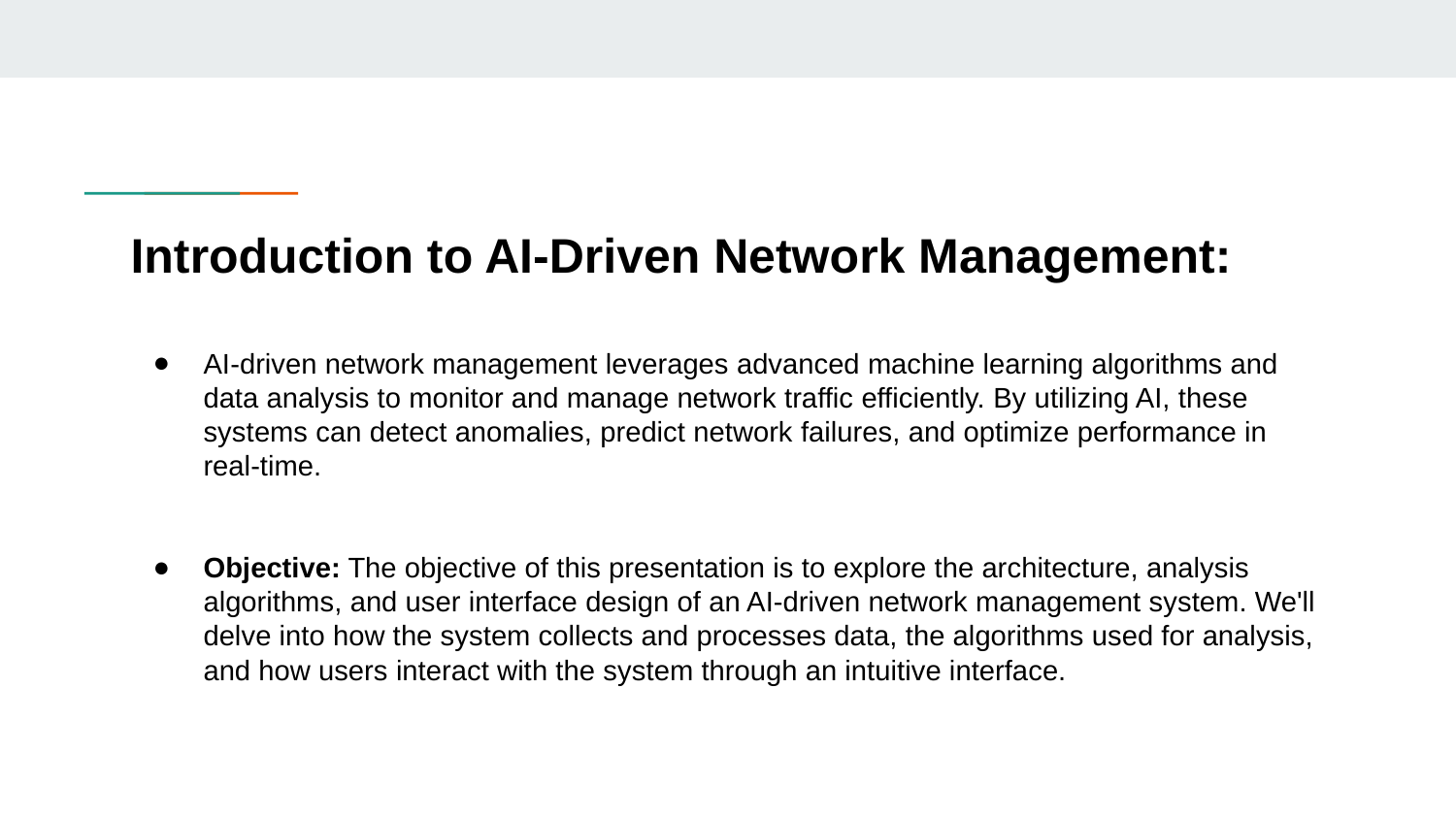

# Introduction to AI-Driven Network Management:
AI-driven network management leverages advanced machine learning algorithms and data analysis to monitor and manage network traffic efficiently. By utilizing AI, these systems can detect anomalies, predict network failures, and optimize performance in real-time.

Objective: The objective of this presentation is to explore the architecture, analysis algorithms, and user interface design of an AI-driven network management system. We'll delve into how the system collects and processes data, the algorithms used for analysis, and how users interact with the system through an intuitive interface.